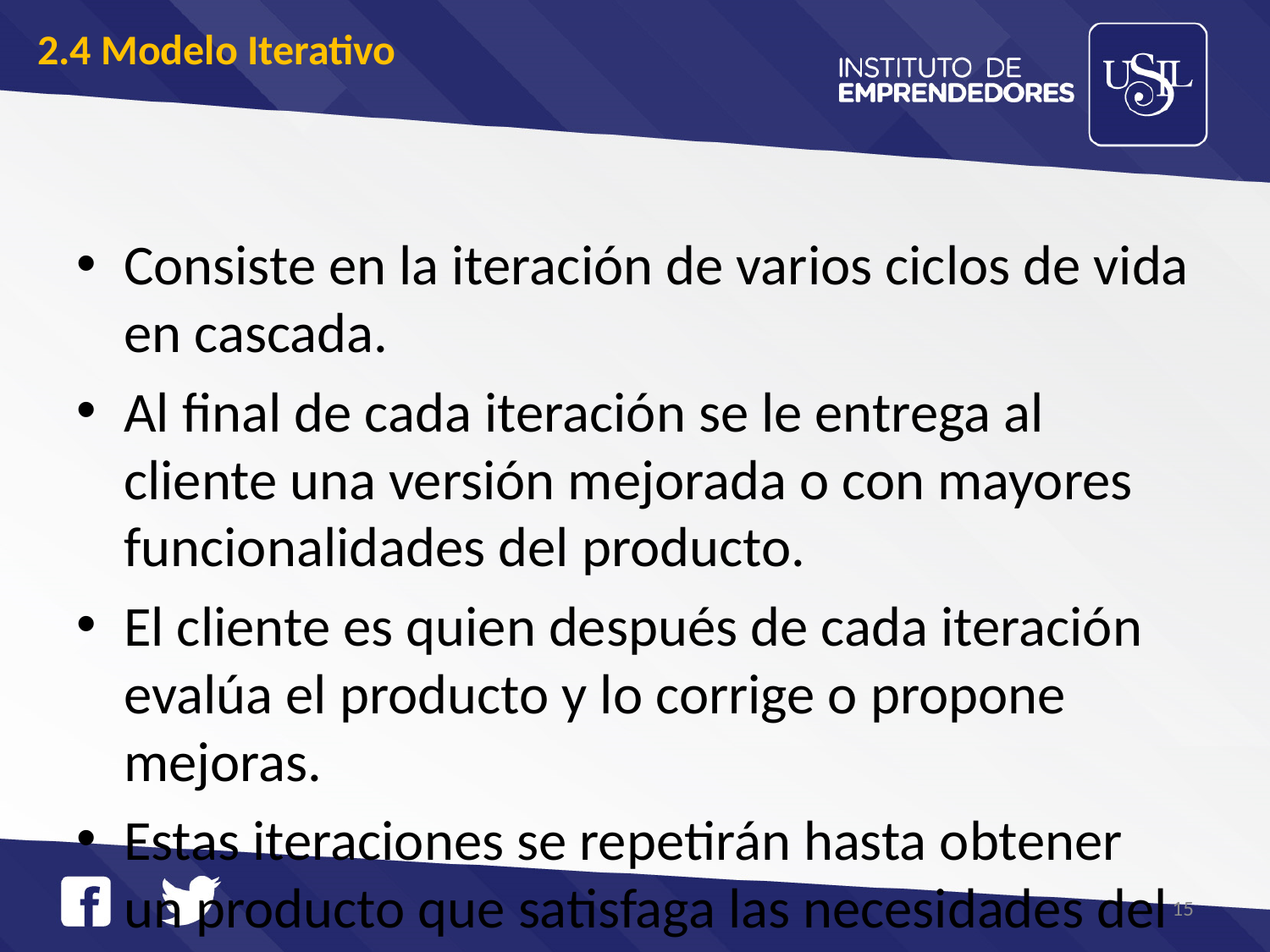

# 2.4 Modelo Iterativo
Consiste en la iteración de varios ciclos de vida en cascada.
Al final de cada iteración se le entrega al cliente una versión mejorada o con mayores funcionalidades del producto.
El cliente es quien después de cada iteración evalúa el producto y lo corrige o propone mejoras.
Estas iteraciones se repetirán hasta obtener un producto que satisfaga las necesidades del cliente.
15